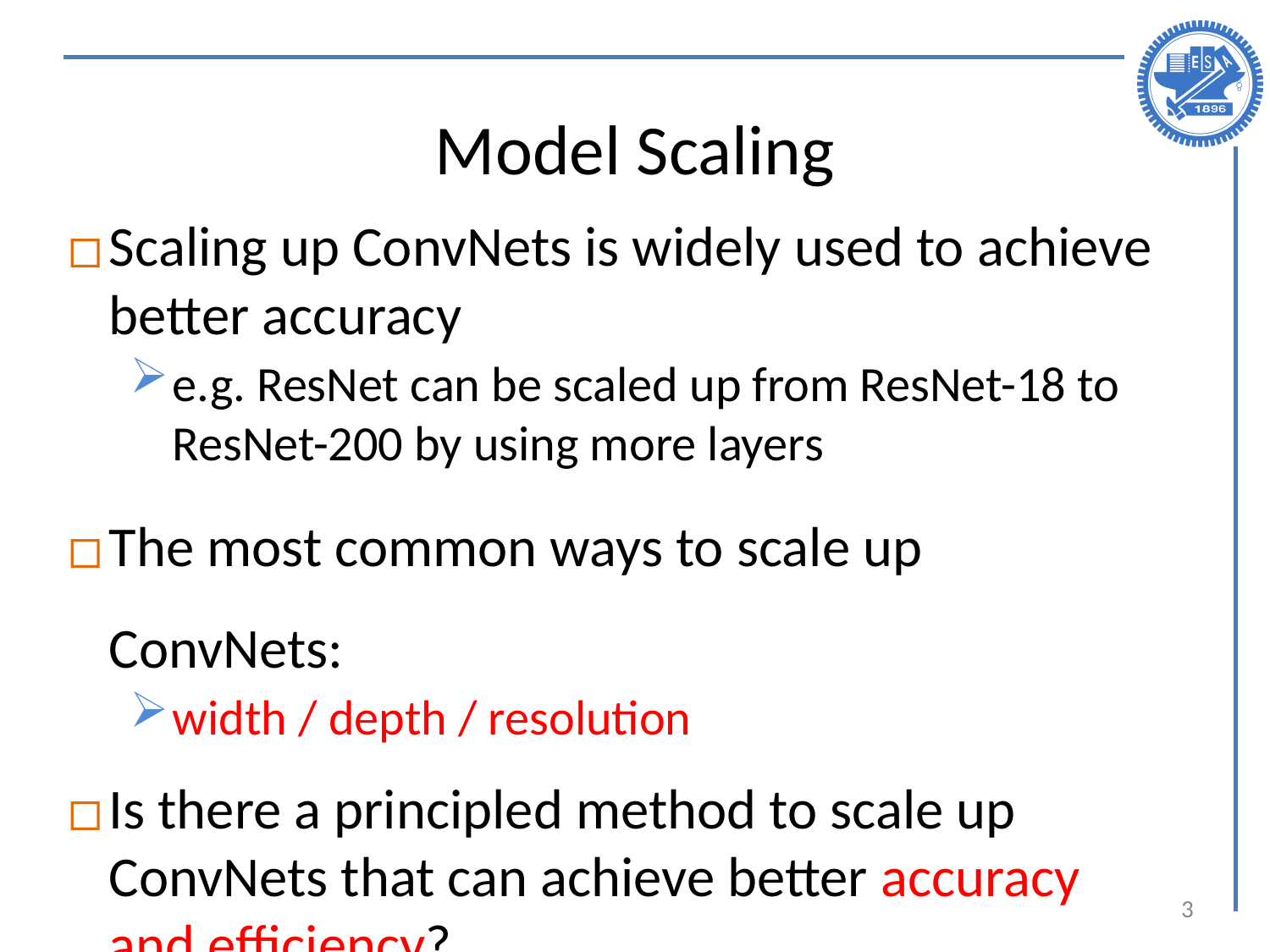

# Model Scaling
Scaling up ConvNets is widely used to achieve better accuracy
e.g. ResNet can be scaled up from ResNet-18 to ResNet-200 by using more layers
The most common ways to scale up ConvNets:
width / depth / resolution
Is there a principled method to scale up ConvNets that can achieve better accuracy and efficiency?
3